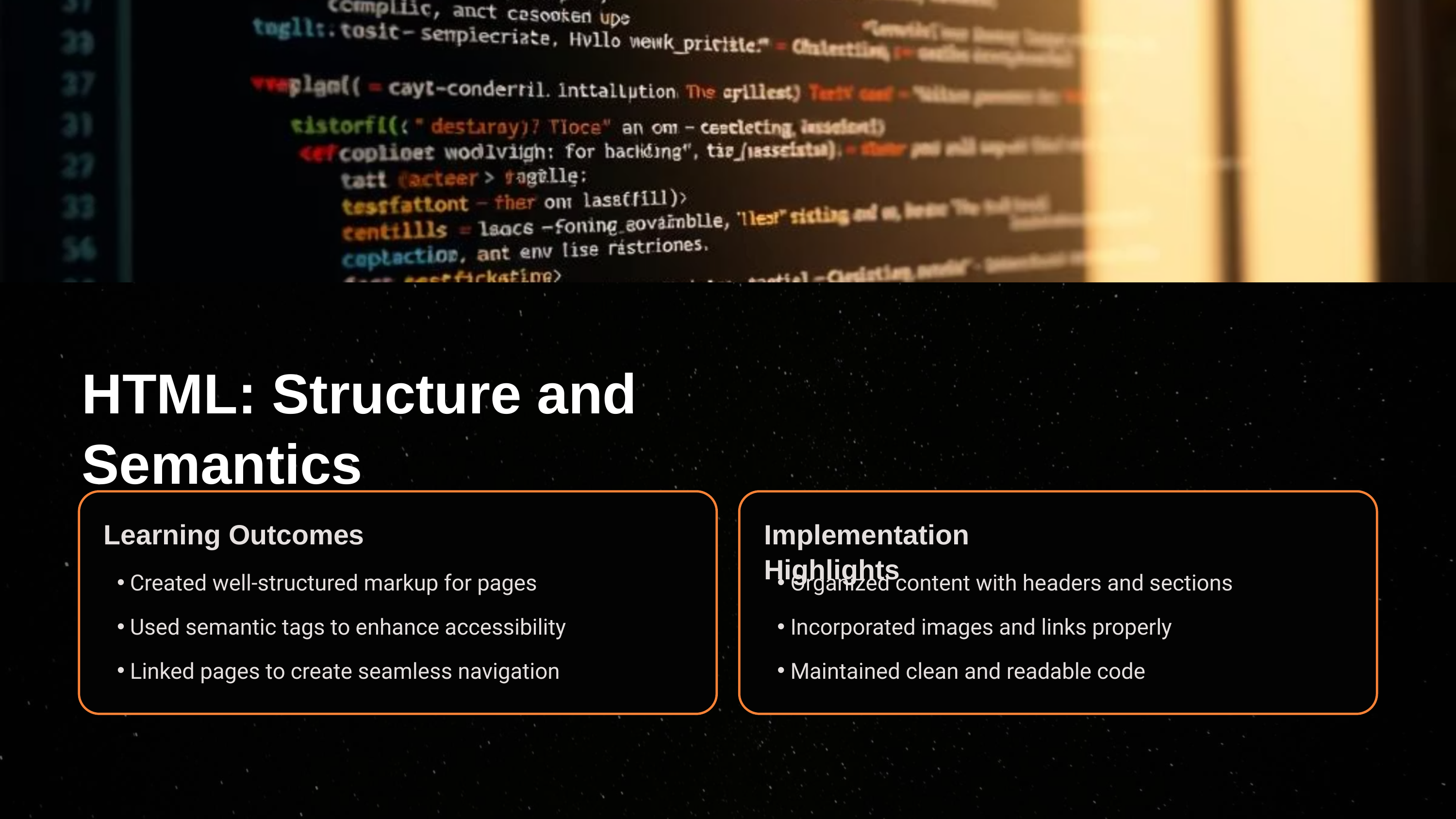

HTML: Structure and Semantics

Learning Outcomes

Implementation Highlights

Created well-structured markup for pages

Organized content with headers and sections

Used semantic tags to enhance accessibility

Incorporated images and links properly

Linked pages to create seamless navigation

Maintained clean and readable code